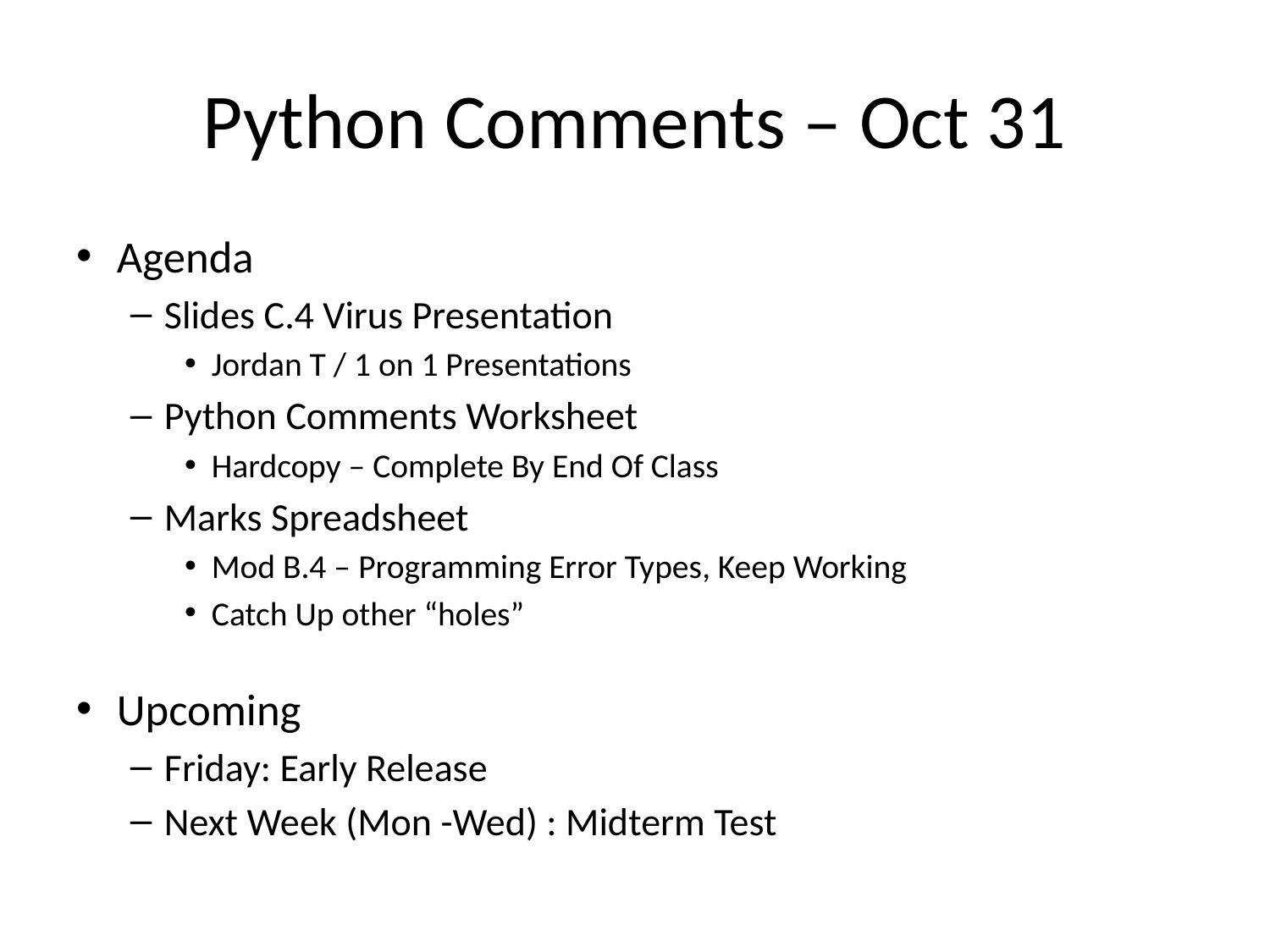

# Python Comments – Oct 31
Agenda
Slides C.4 Virus Presentation
Jordan T / 1 on 1 Presentations
Python Comments Worksheet
Hardcopy – Complete By End Of Class
Marks Spreadsheet
Mod B.4 – Programming Error Types, Keep Working
Catch Up other “holes”
Upcoming
Friday: Early Release
Next Week (Mon -Wed) : Midterm Test